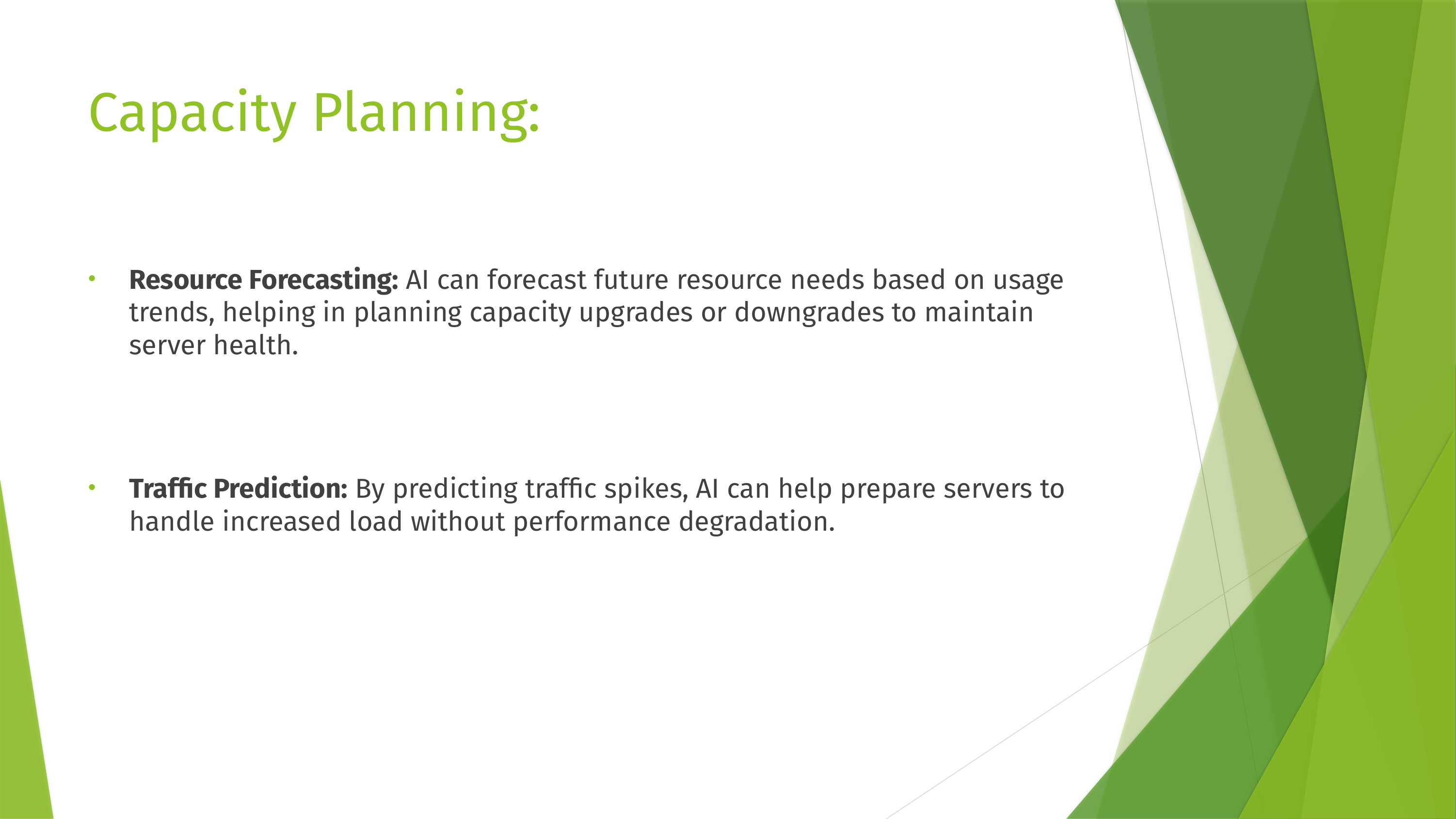

# Capacity Planning:
Resource Forecasting: AI can forecast future resource needs based on usage trends, helping in planning capacity upgrades or downgrades to maintain server health.

Traffic Prediction: By predicting traffic spikes, AI can help prepare servers to handle increased load without performance degradation.